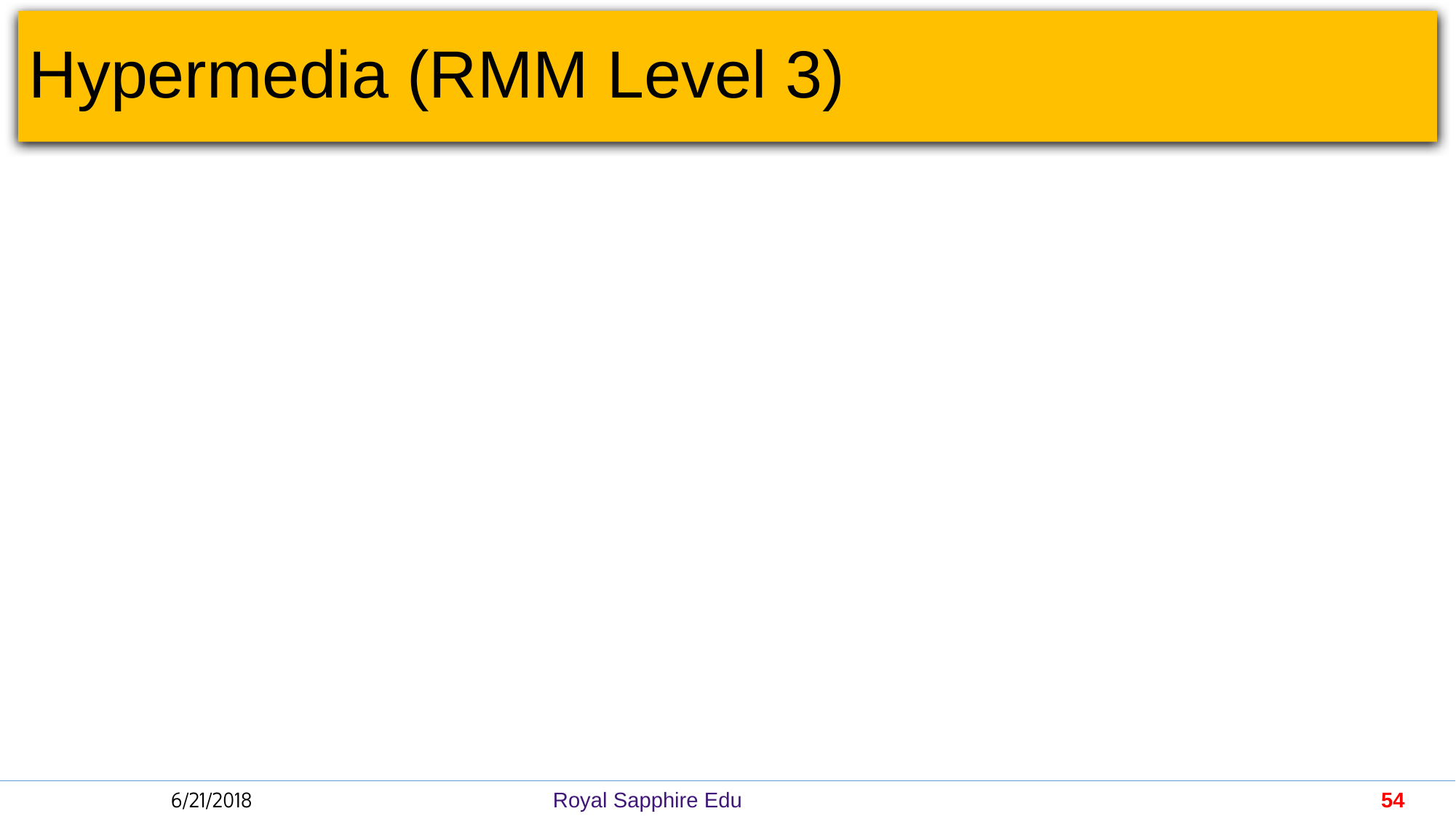

# Hypermedia (RMM Level 3)

6/21/2018
Royal Sapphire Edu
54